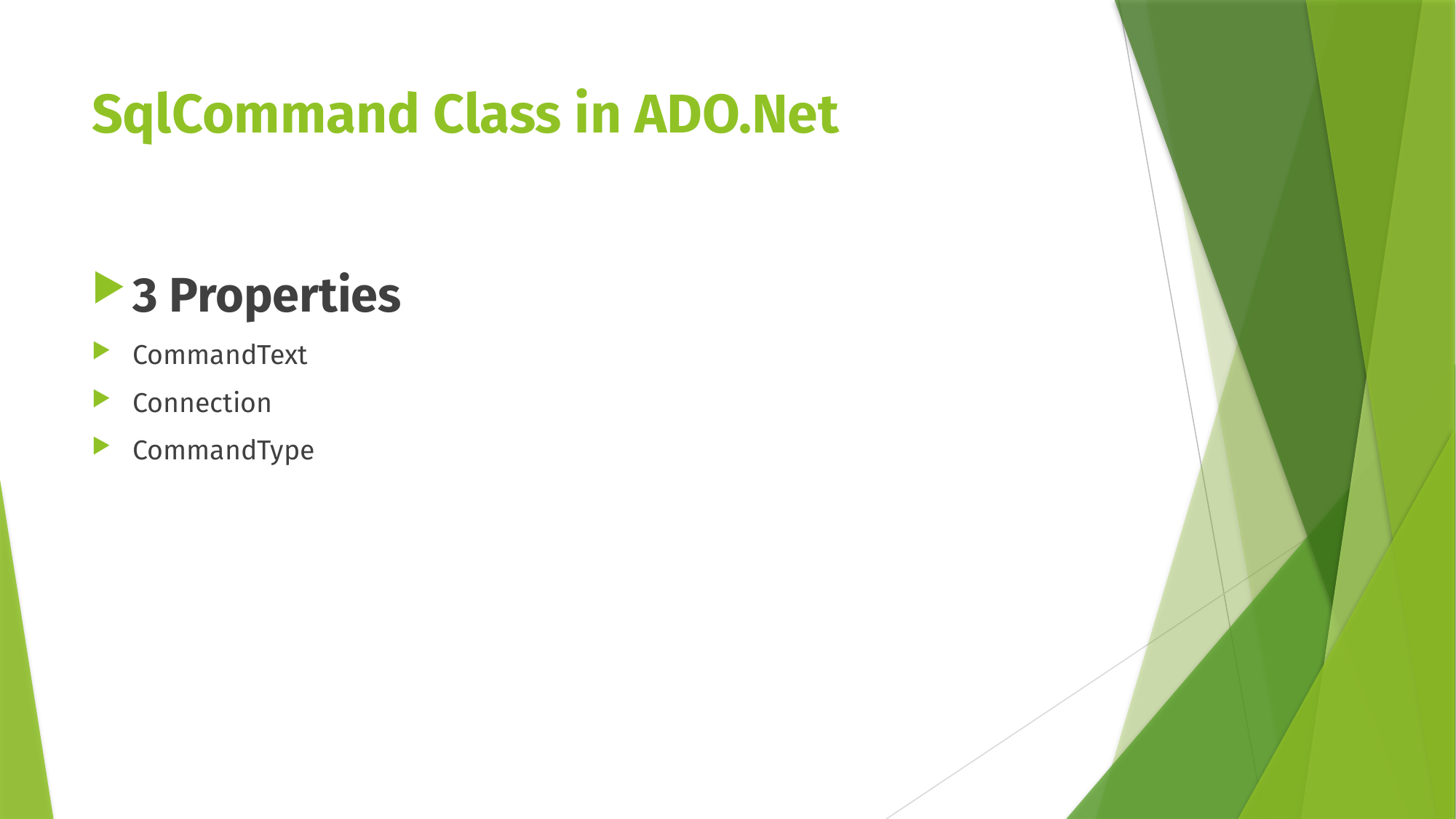

# SqlCommand Class in ADO.Net
3 Properties
CommandText
Connection
CommandType